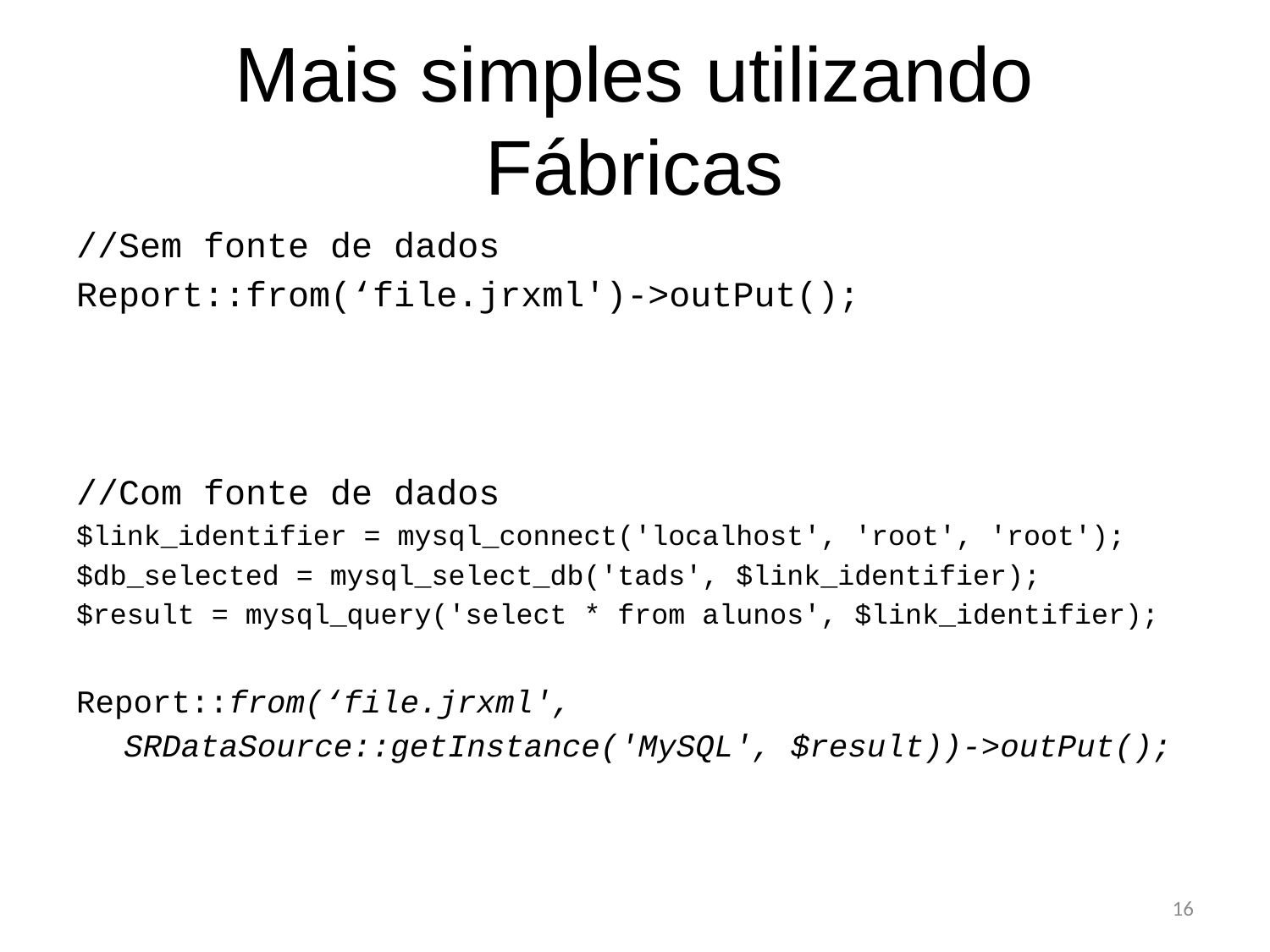

# Mais simples utilizando Fábricas
//Sem fonte de dados
Report::from(‘file.jrxml')->outPut();

//Com fonte de dados
$link_identifier = mysql_connect('localhost', 'root', 'root');
$db_selected = mysql_select_db('tads', $link_identifier);
$result = mysql_query('select * from alunos', $link_identifier);

Report::from(‘file.jrxml',
	SRDataSource::getInstance('MySQL', $result))->outPut();
16